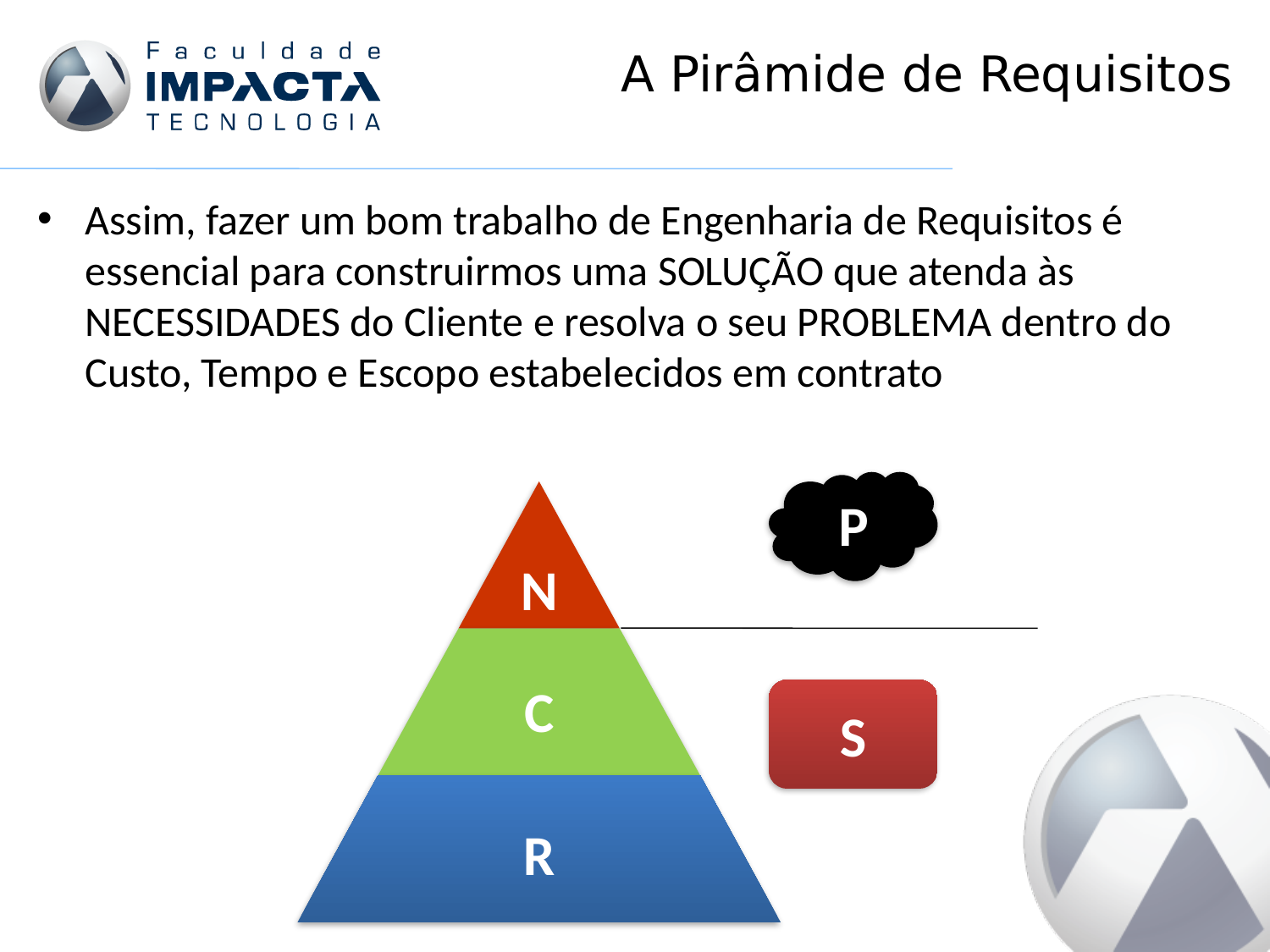

# A Pirâmide de Requisitos
Assim, fazer um bom trabalho de Engenharia de Requisitos é essencial para construirmos uma SOLUÇÃO que atenda às NECESSIDADES do Cliente e resolva o seu PROBLEMA dentro do Custo, Tempo e Escopo estabelecidos em contrato

 P
N
C
R
S